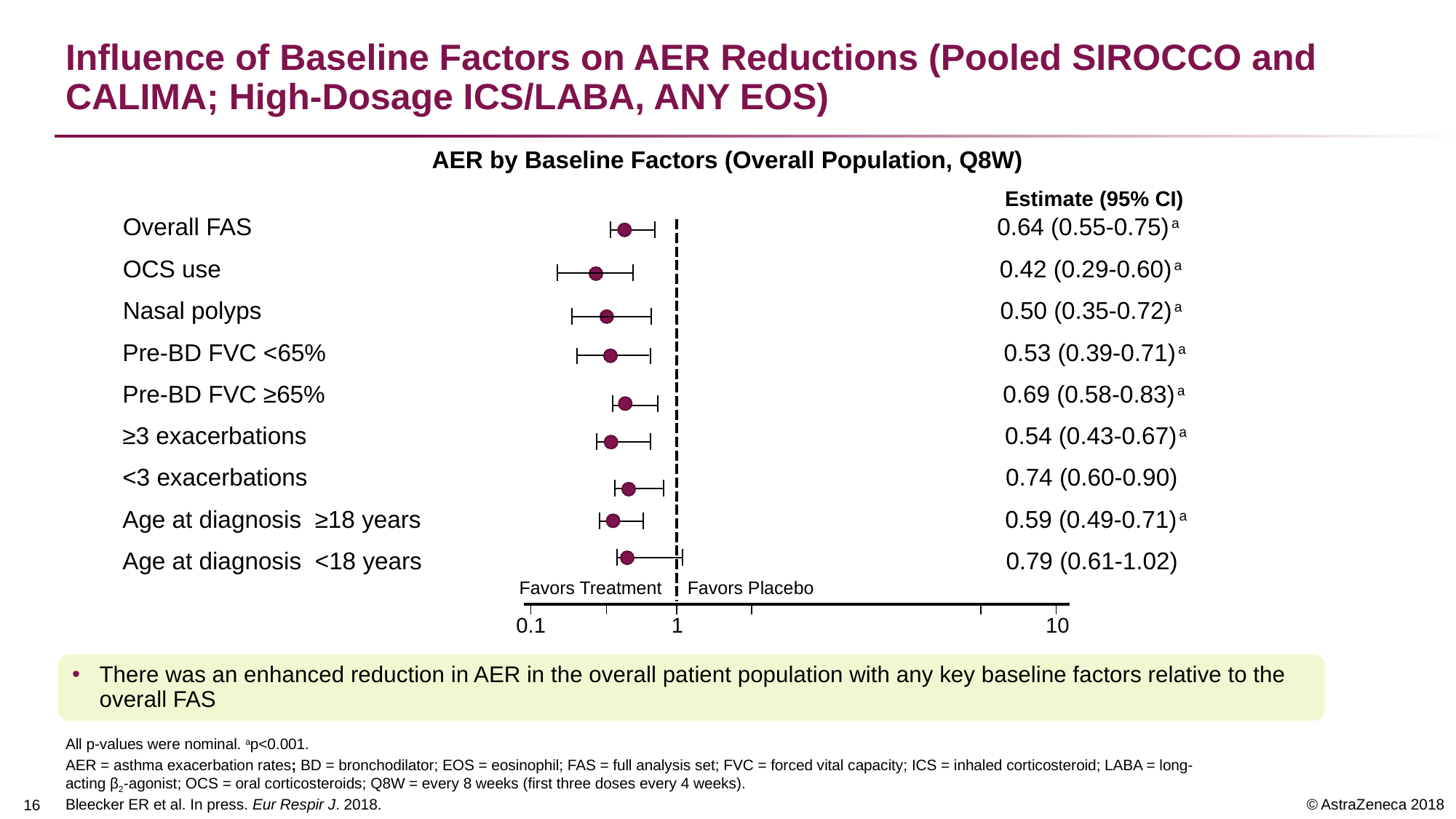

# Influence of Baseline Factors on AER Reductions (Pooled SIROCCO and CALIMA; High-Dosage ICS/LABA, ANY EOS)
AER by Baseline Factors (Overall Population, Q8W)
Estimate (95% CI)
Overall FAS                                                                                                               0.64 (0.55-0.75)a
OCS use                                                                                                                    0.42 (0.29-0.60)a
Nasal polyps                                                                                                              0.50 (0.35-0.72)a
Pre-BD FVC <65%                                                                                                     0.53 (0.39-0.71)a
Pre-BD FVC ≥65%                                                                                                     0.69 (0.58-0.83)a
≥3 exacerbations                                                                                                        0.54 (0.43-0.67)a
<3 exacerbations                                                                                                        0.74 (0.60-0.90)
Age at diagnosis  ≥18 years                                                                                       0.59 (0.49-0.71)a
Age at diagnosis  <18 years                                                                                       0.79 (0.61-1.02)
0.1
  1
 10
    Favors Treatment
Favors Placebo

There was an enhanced reduction in AER in the overall patient population with any key baseline factors relative to the overall FAS
All p-values were nominal. ap<0.001.
AER = asthma exacerbation rates; BD = bronchodilator; EOS = eosinophil; FAS = full analysis set; FVC = forced vital capacity; ICS = inhaled corticosteroid; LABA = long-acting β2-agonist; OCS = oral corticosteroids; Q8W = every 8 weeks (first three doses every 4 weeks).
Bleecker ER et al. In press. Eur Respir J. 2018.
16